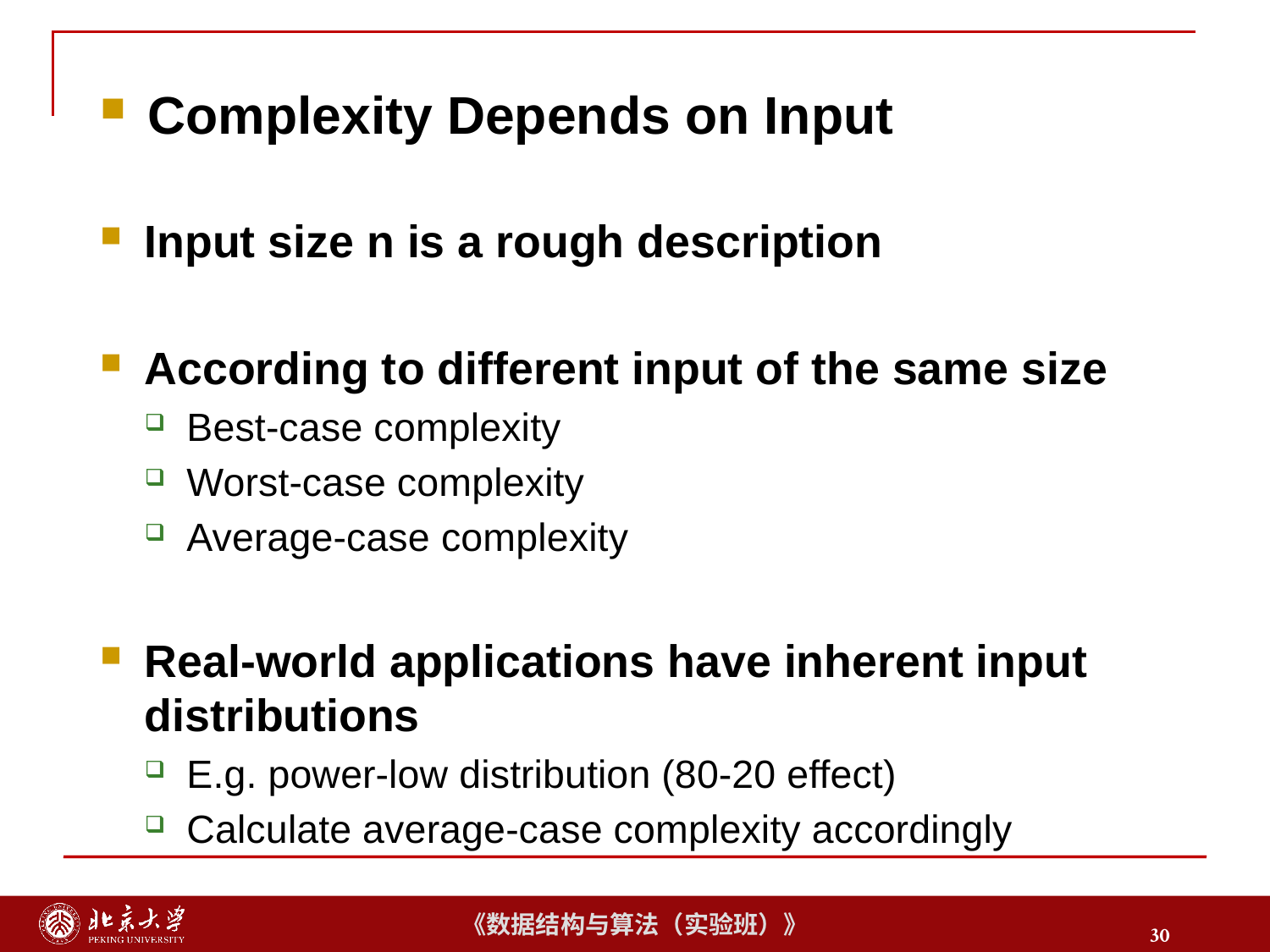

Input size n is a rough description

According to different input of the same size
Best-case complexity
Worst-case complexity
Average-case complexity

Real-world applications have inherent input distributions
E.g. power-low distribution (80-20 effect)
Calculate average-case complexity accordingly
Complexity Depends on Input
30